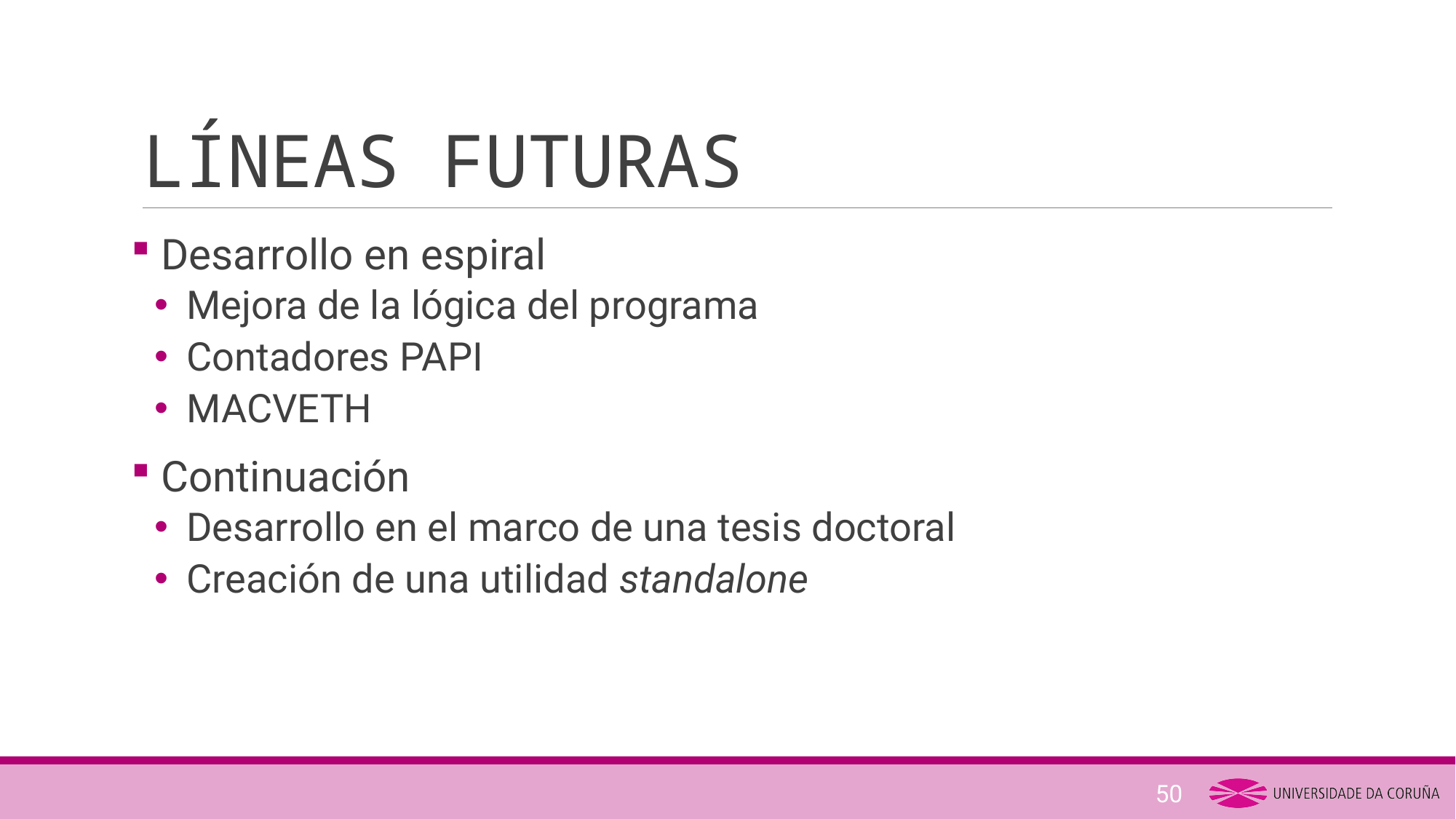

# LÍNEAS FUTURAS
 Desarrollo en espiral
 Mejora de la lógica del programa
 Contadores PAPI
 MACVETH
 Continuación
 Desarrollo en el marco de una tesis doctoral
 Creación de una utilidad standalone
50